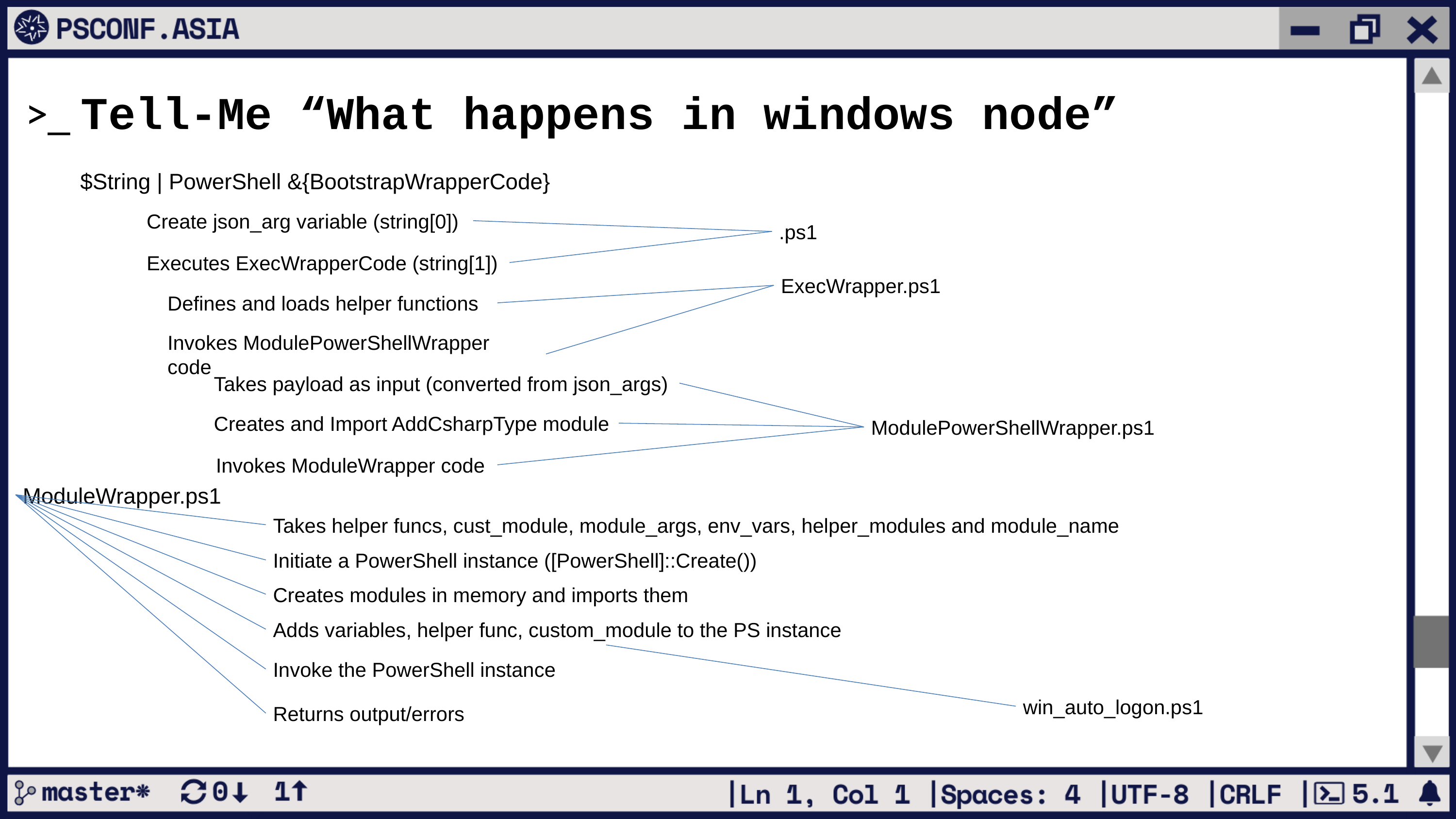

>_ Tell-Me “What happens in windows node”
$String | PowerShell &{BootstrapWrapperCode}
Create json_arg variable (string[0])
.ps1
Executes ExecWrapperCode (string[1])
ExecWrapper.ps1
Defines and loads helper functions
Invokes ModulePowerShellWrapper code
Takes payload as input (converted from json_args)
Creates and Import AddCsharpType module
ModulePowerShellWrapper.ps1
Invokes ModuleWrapper code
ModuleWrapper.ps1
Takes helper funcs, cust_module, module_args, env_vars, helper_modules and module_name
Initiate a PowerShell instance ([PowerShell]::Create())
Creates modules in memory and imports them
Adds variables, helper func, custom_module to the PS instance
Invoke the PowerShell instance
win_auto_logon.ps1
Returns output/errors